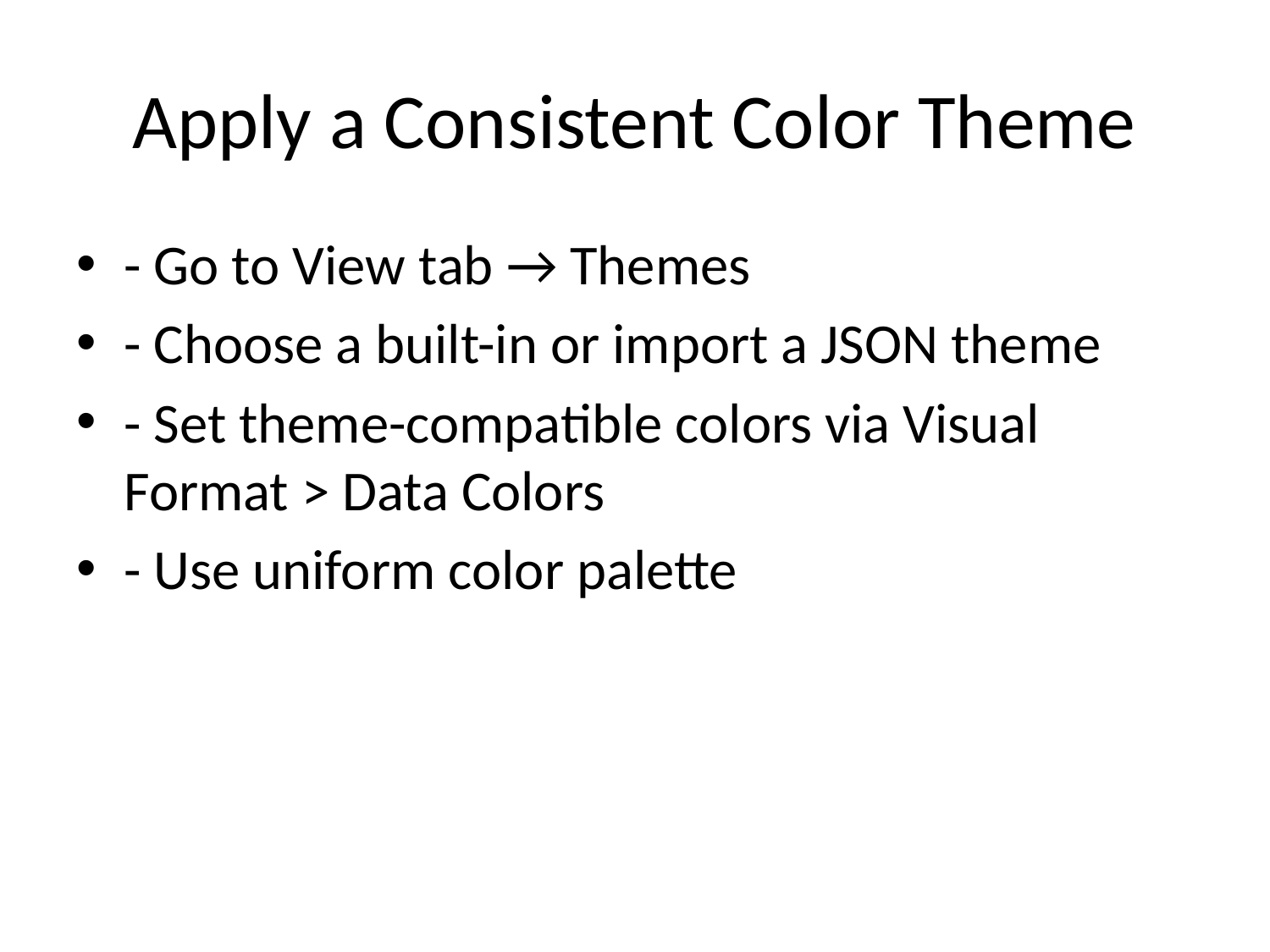

# Apply a Consistent Color Theme
- Go to View tab → Themes
- Choose a built-in or import a JSON theme
- Set theme-compatible colors via Visual Format > Data Colors
- Use uniform color palette